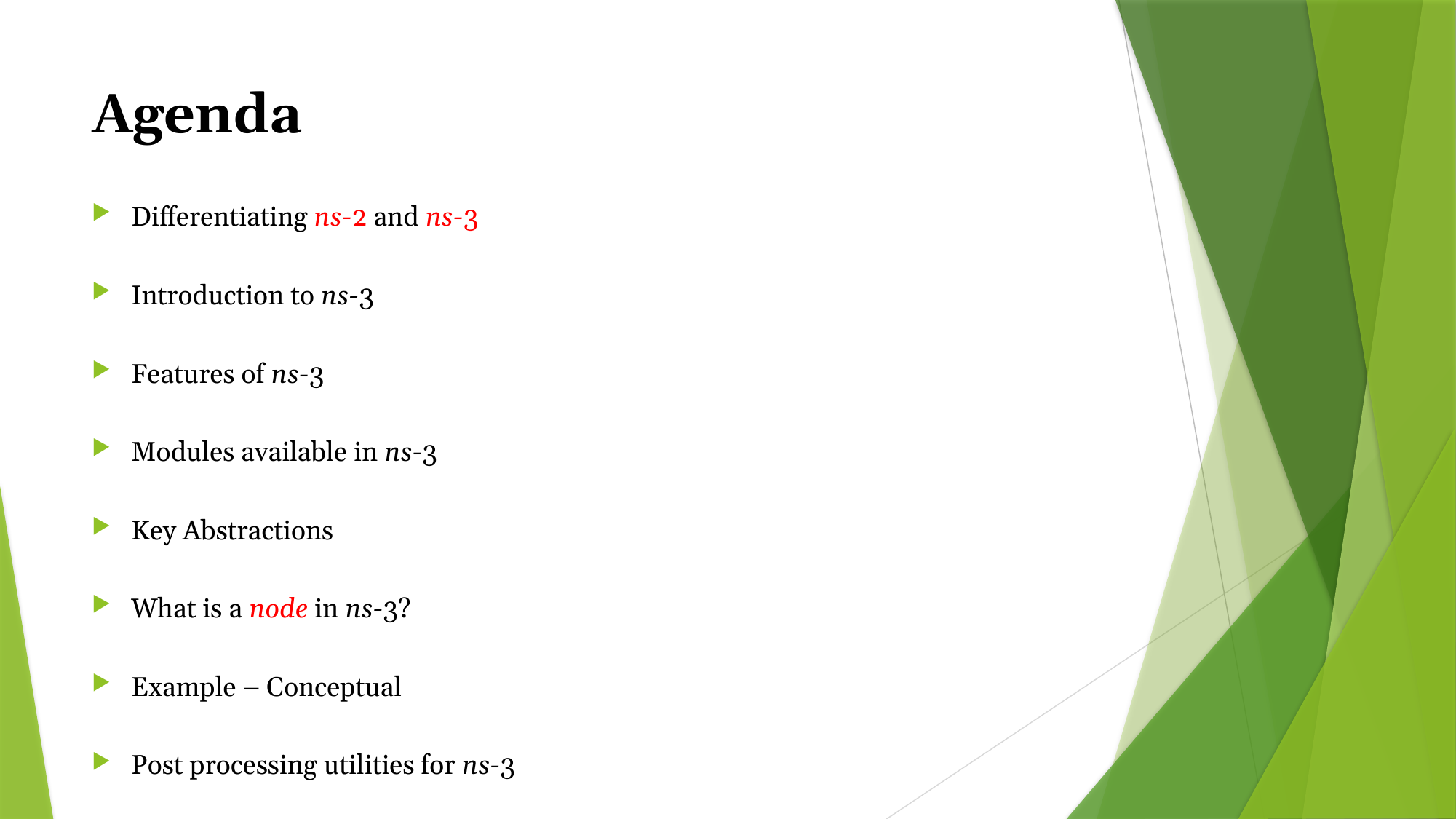

# Agenda
Differentiating ns-2 and ns-3
Introduction to ns-3
Features of ns-3
Modules available in ns-3
Key Abstractions
What is a node in ns-3?
Example – Conceptual
Post processing utilities for ns-3